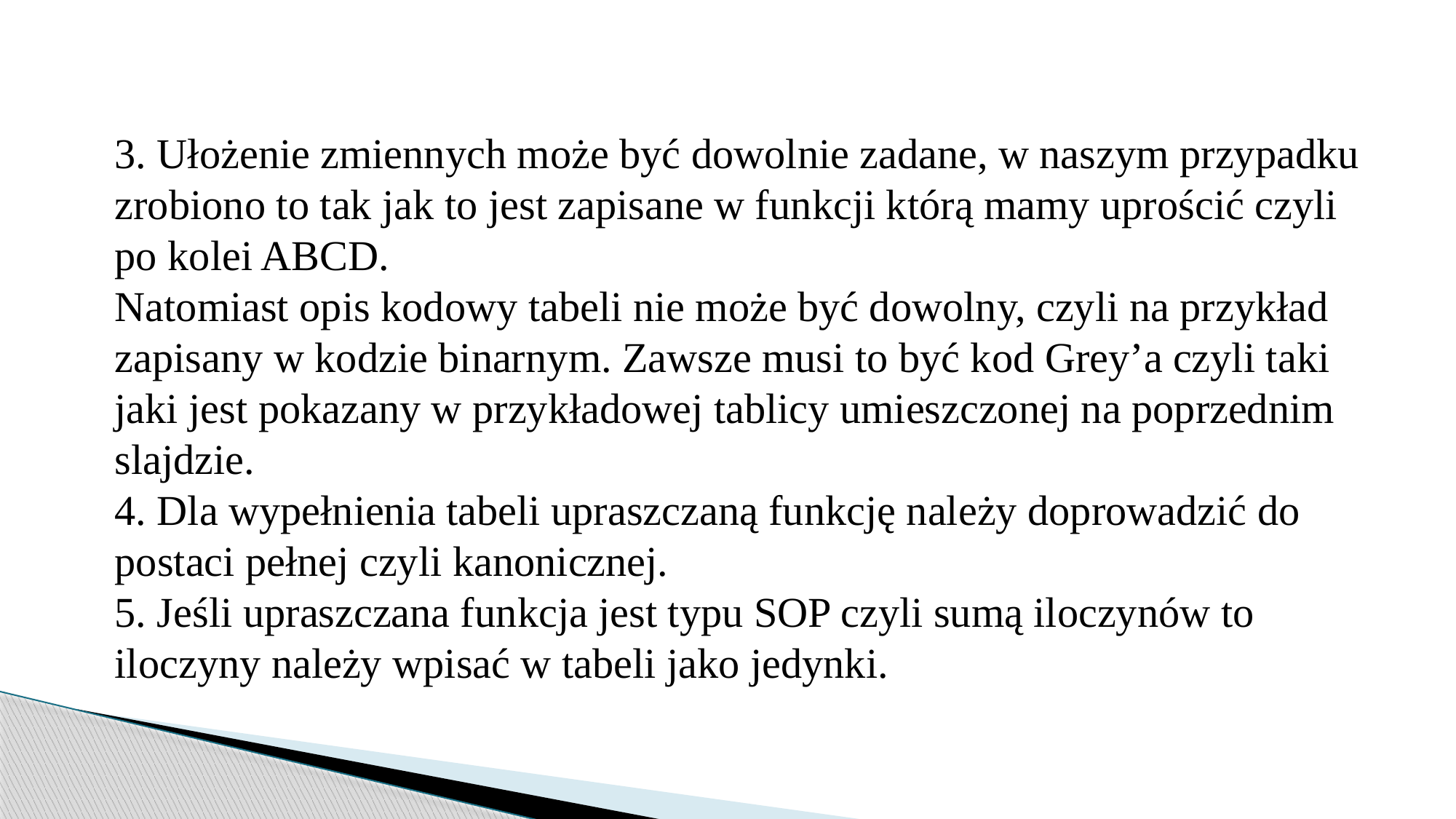

3. Ułożenie zmiennych może być dowolnie zadane, w naszym przypadku zrobiono to tak jak to jest zapisane w funkcji którą mamy uprościć czyli po kolei ABCD.
Natomiast opis kodowy tabeli nie może być dowolny, czyli na przykład zapisany w kodzie binarnym. Zawsze musi to być kod Grey’a czyli taki jaki jest pokazany w przykładowej tablicy umieszczonej na poprzednim slajdzie.
4. Dla wypełnienia tabeli upraszczaną funkcję należy doprowadzić do postaci pełnej czyli kanonicznej.
5. Jeśli upraszczana funkcja jest typu SOP czyli sumą iloczynów to iloczyny należy wpisać w tabeli jako jedynki.